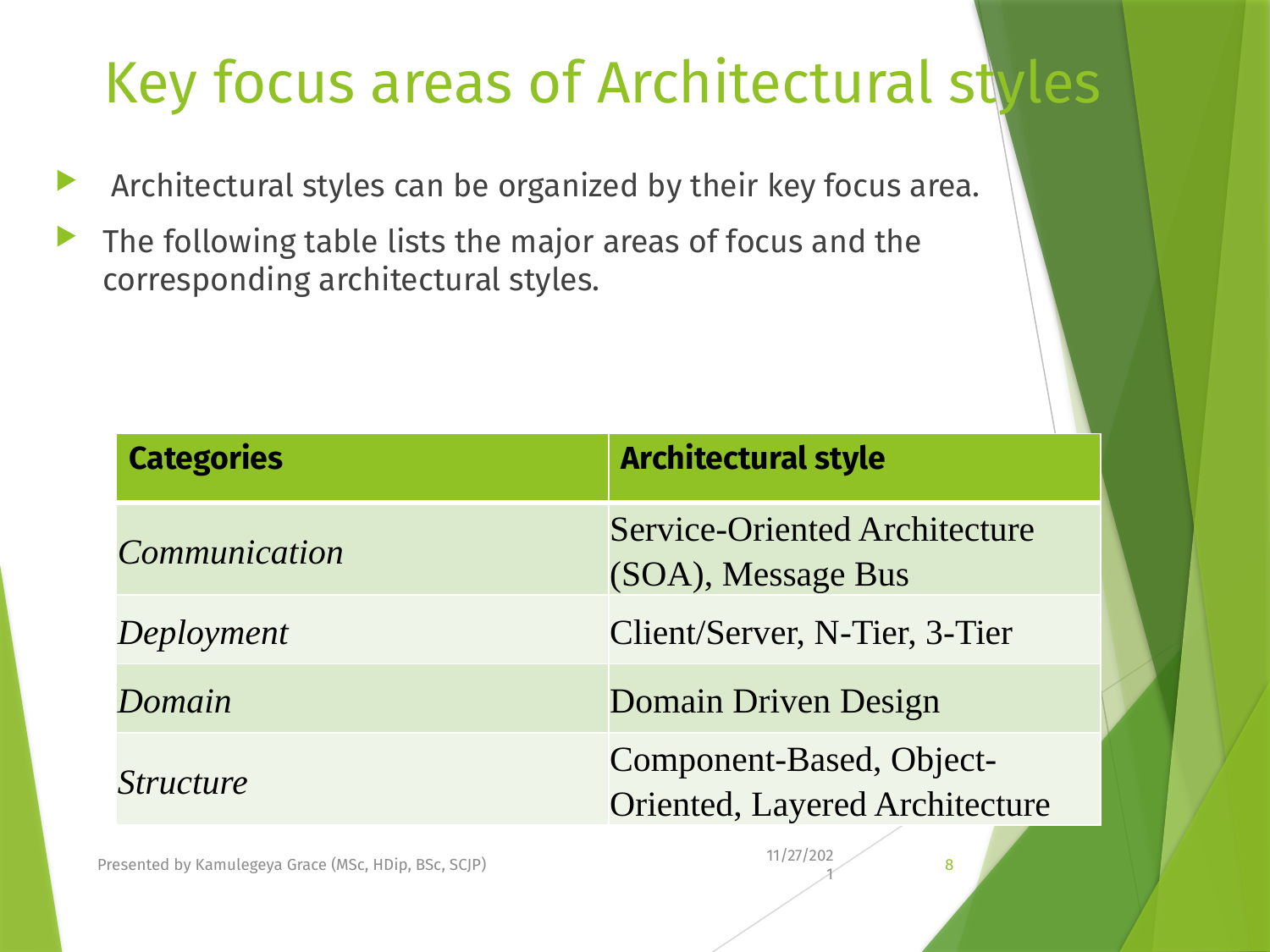

# Key focus areas of Architectural styles
 Architectural styles can be organized by their key focus area.
The following table lists the major areas of focus and the corresponding architectural styles.

| Categories | Architectural style |
| --- | --- |
| Communication | Service-Oriented Architecture (SOA), Message Bus |
| Deployment | Client/Server, N-Tier, 3-Tier |
| Domain | Domain Driven Design |
| Structure | Component-Based, Object-Oriented, Layered Architecture |
Presented by Kamulegeya Grace (MSc, HDip, BSc, SCJP)
11/27/2021
8